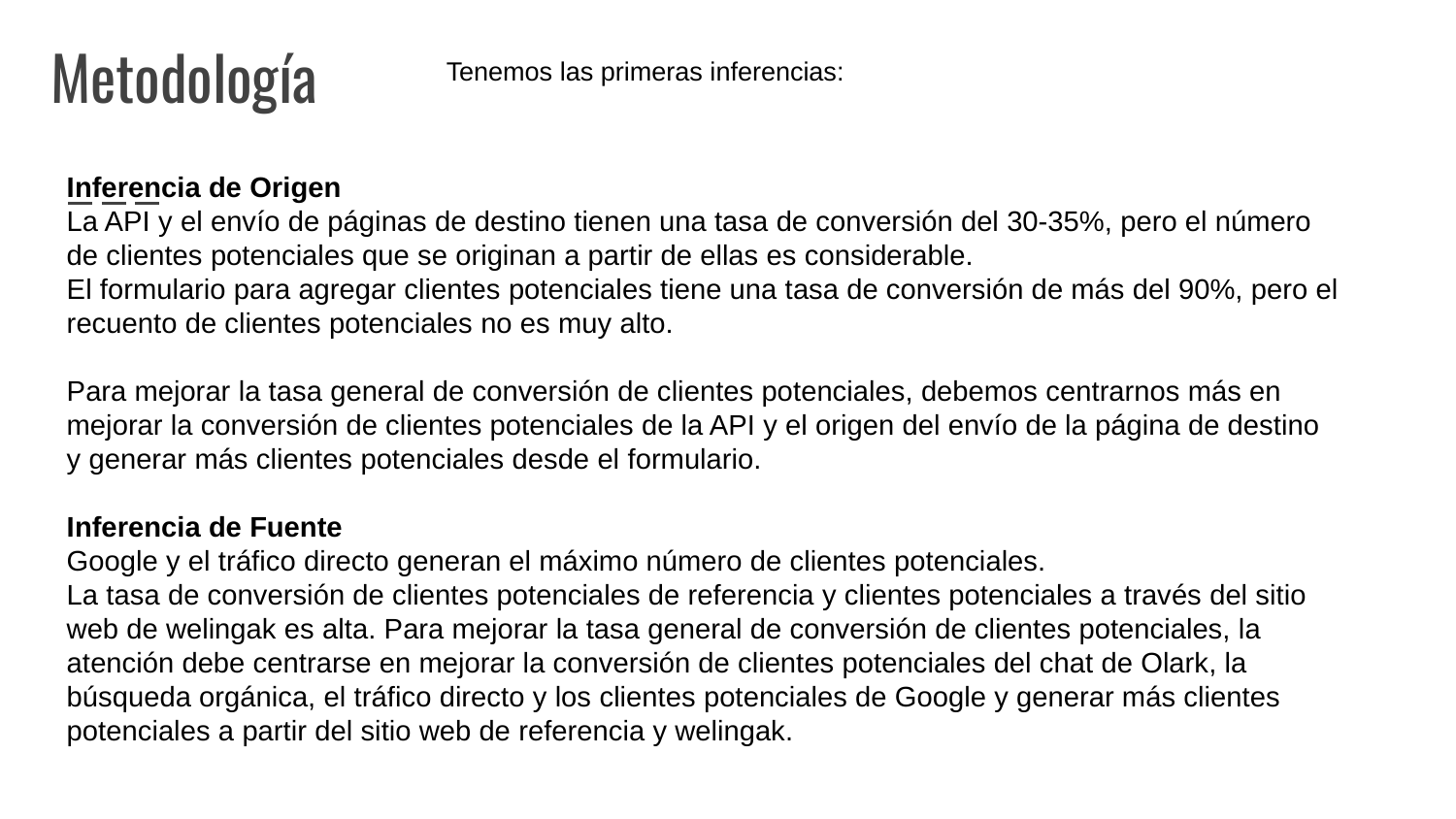

# Metodología
Tenemos las primeras inferencias:
Inferencia de Origen
La API y el envío de páginas de destino tienen una tasa de conversión del 30-35%, pero el número de clientes potenciales que se originan a partir de ellas es considerable.
El formulario para agregar clientes potenciales tiene una tasa de conversión de más del 90%, pero el recuento de clientes potenciales no es muy alto.

Para mejorar la tasa general de conversión de clientes potenciales, debemos centrarnos más en mejorar la conversión de clientes potenciales de la API y el origen del envío de la página de destino y generar más clientes potenciales desde el formulario.

Inferencia de Fuente
Google y el tráfico directo generan el máximo número de clientes potenciales.
La tasa de conversión de clientes potenciales de referencia y clientes potenciales a través del sitio web de welingak es alta. Para mejorar la tasa general de conversión de clientes potenciales, la atención debe centrarse en mejorar la conversión de clientes potenciales del chat de Olark, la búsqueda orgánica, el tráfico directo y los clientes potenciales de Google y generar más clientes potenciales a partir del sitio web de referencia y welingak.